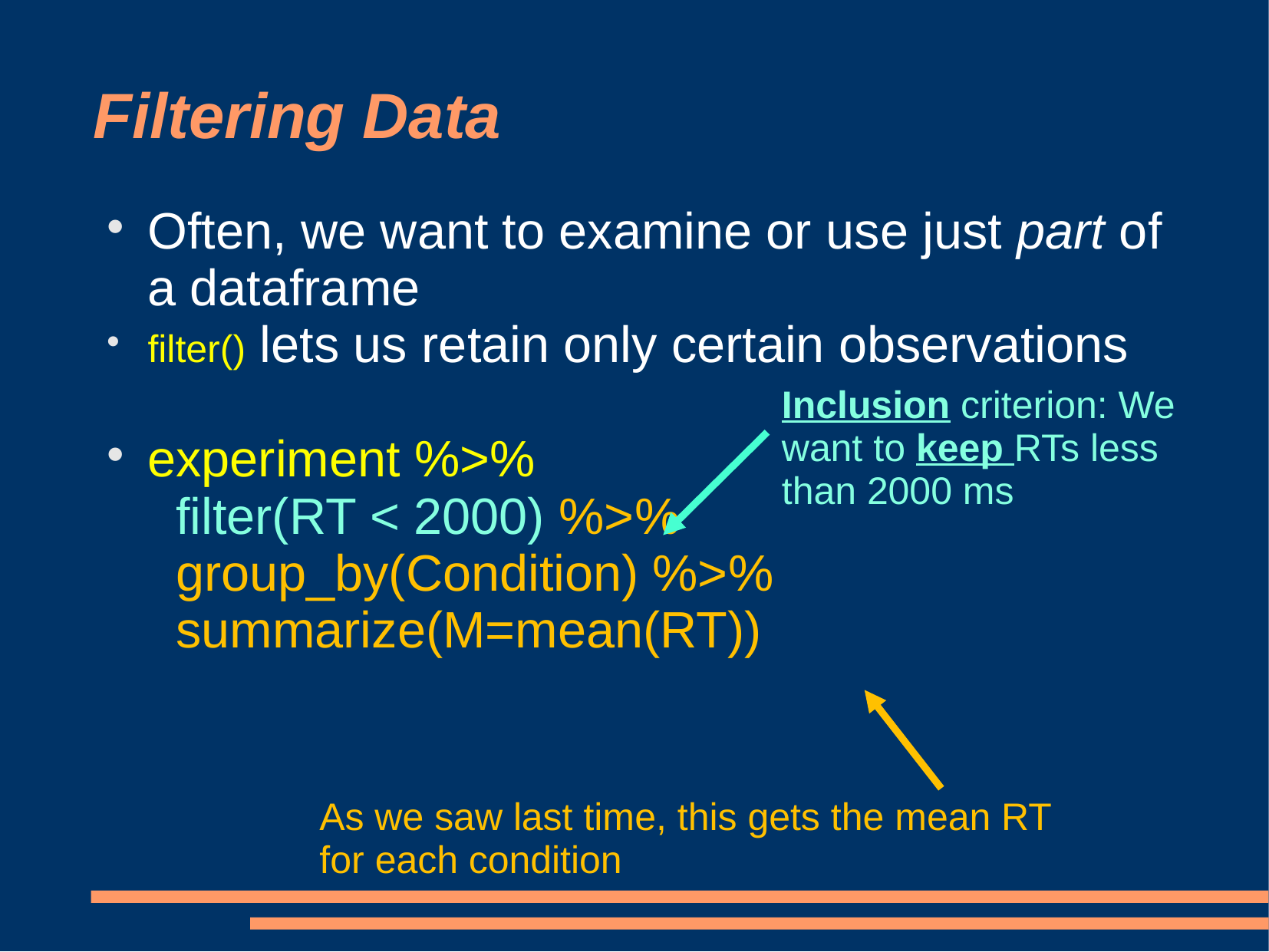

# Filtering Data
Often, we want to examine or use just part of a dataframe
filter() lets us retain only certain observations
experiment %>%
  filter(RT < 2000) %>%
  group_by(Condition) %>%
  summarize(M=mean(RT))

Inclusion criterion: We want to keep RTs less than 2000 ms

As we saw last time, this gets the mean RT for each condition